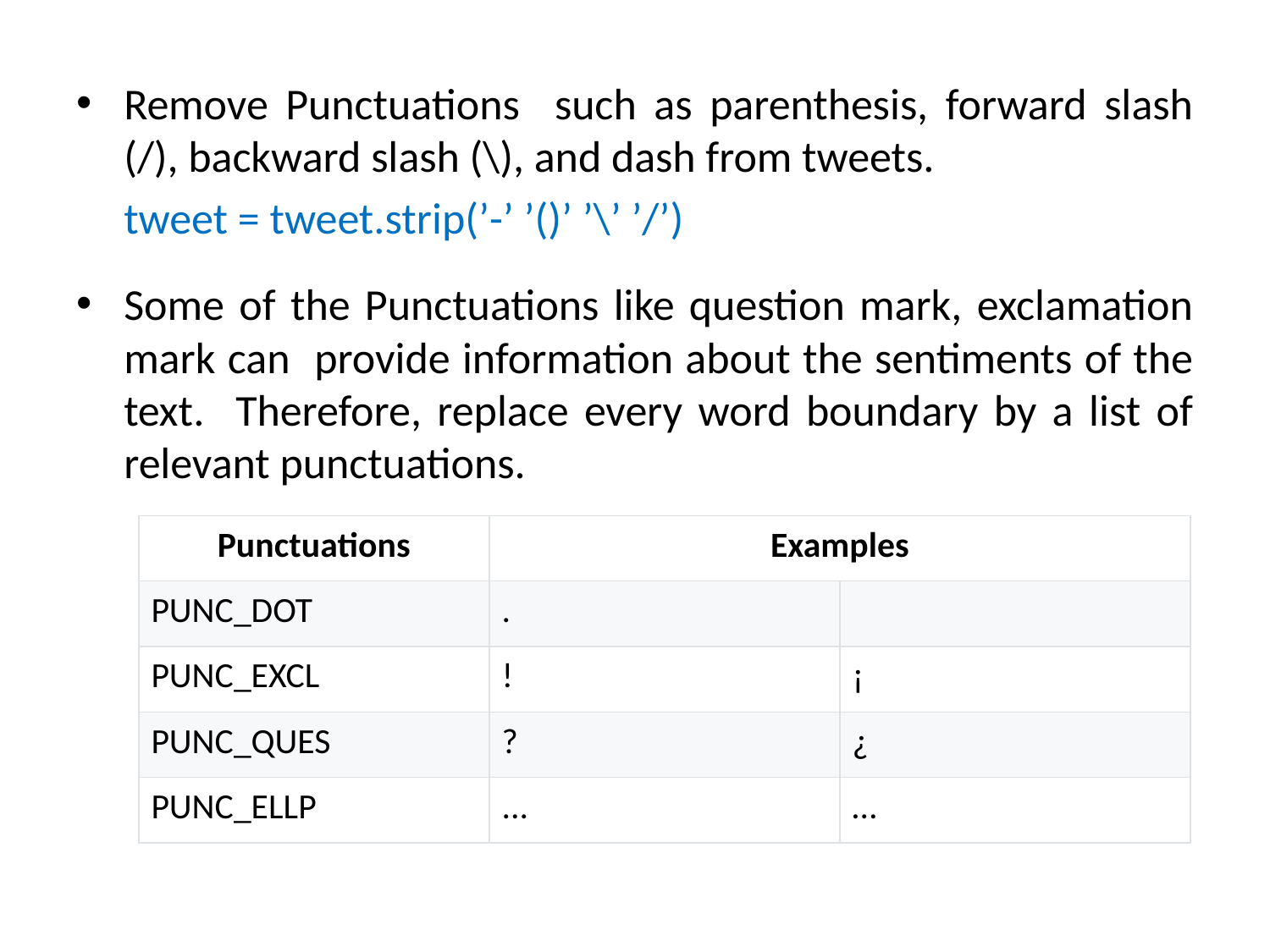

Remove Punctuations  such as parenthesis, forward slash (/), backward slash (\), and dash from tweets.
	tweet = tweet.strip(’-’ ’()’ ’\’ ’/’)

Some of the Punctuations like question mark, exclamation mark can  provide information about the sentiments of the text.  Therefore, replace every word boundary by a list of relevant punctuations.

| Punctuations | Examples |  |
| --- | --- | --- |
| PUNC\_DOT | . |  |
| PUNC\_EXCL | ! | ¡ |
| PUNC\_QUES | ? | ¿ |
| PUNC\_ELLP | ... | … |